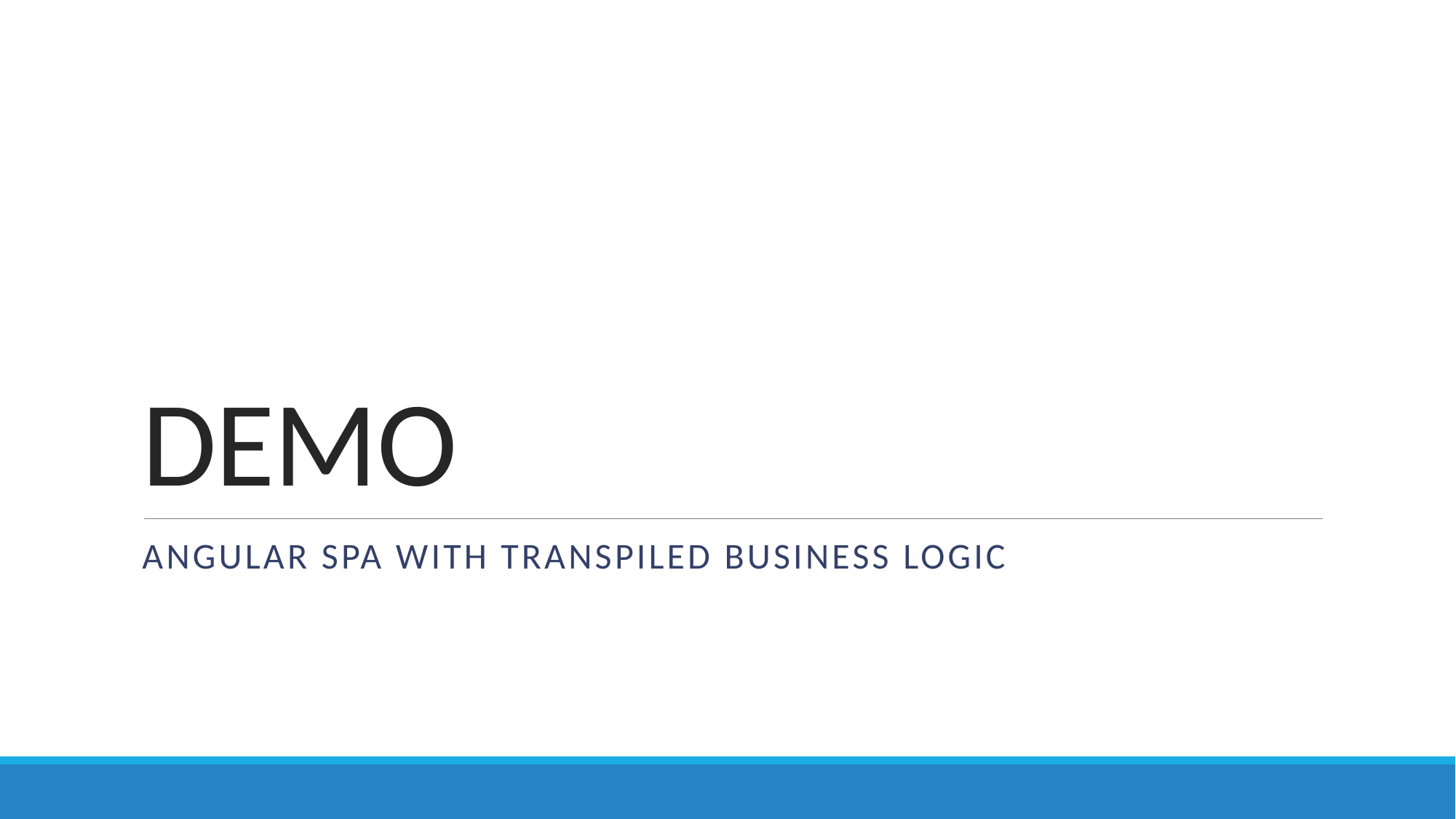

# DEMO
Angular spa with transpiled business logic